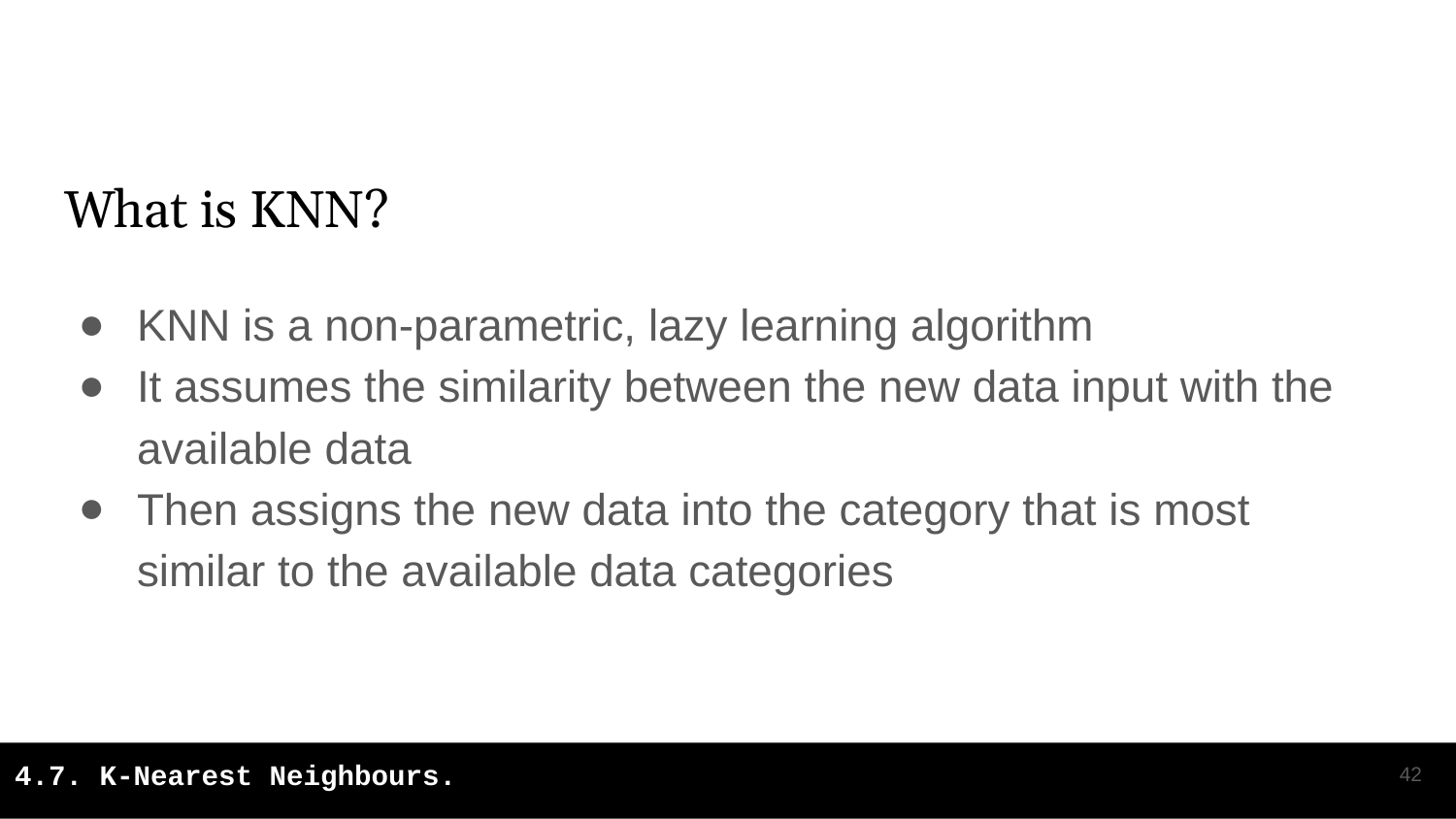

# What is KNN?
KNN is a non-parametric, lazy learning algorithm
It assumes the similarity between the new data input with the available data
Then assigns the new data into the category that is most similar to the available data categories
42
4.7. K-Nearest Neighbours.